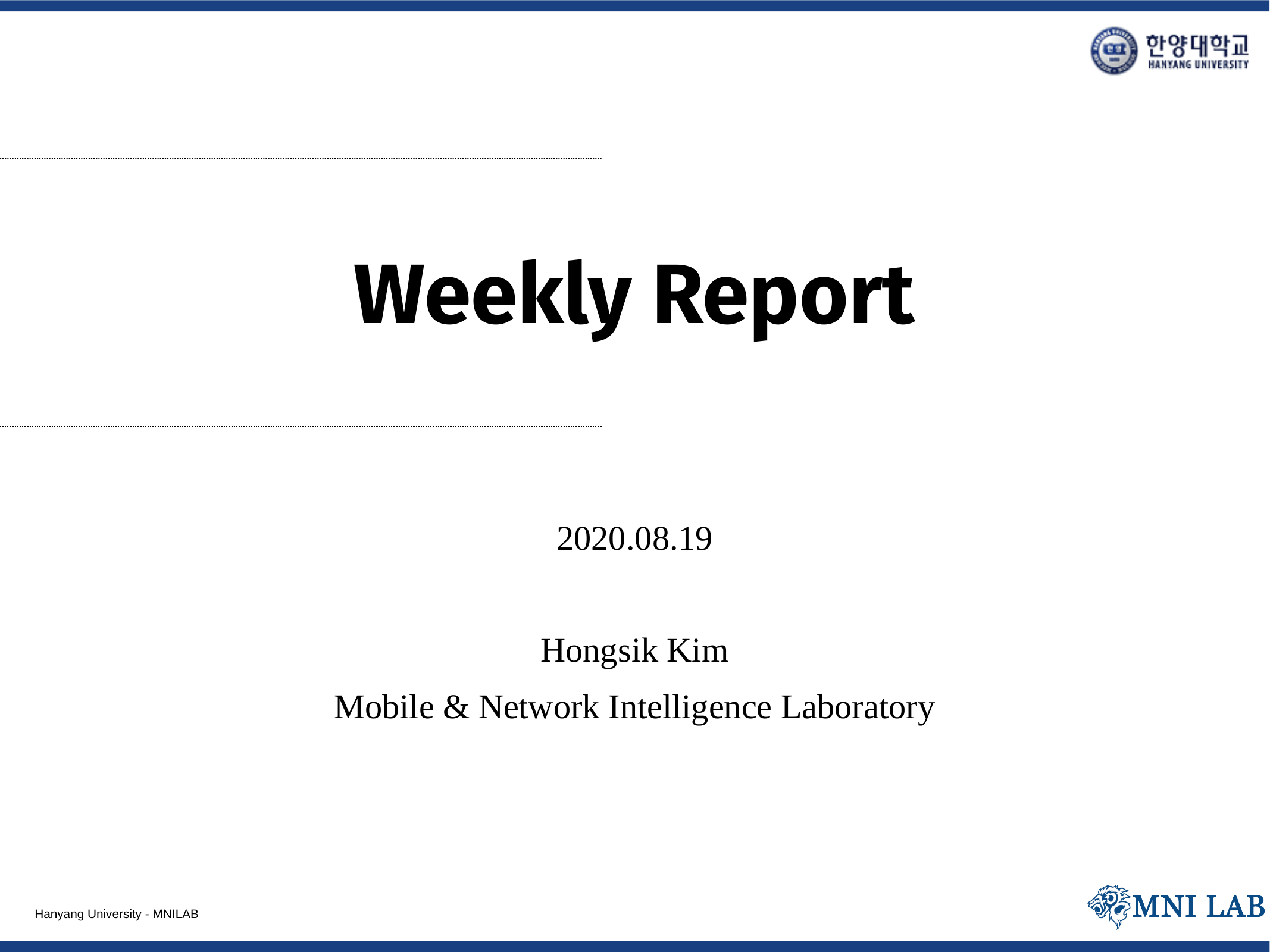

# Weekly Report
2020.08.19

Hongsik Kim
Mobile & Network Intelligence Laboratory